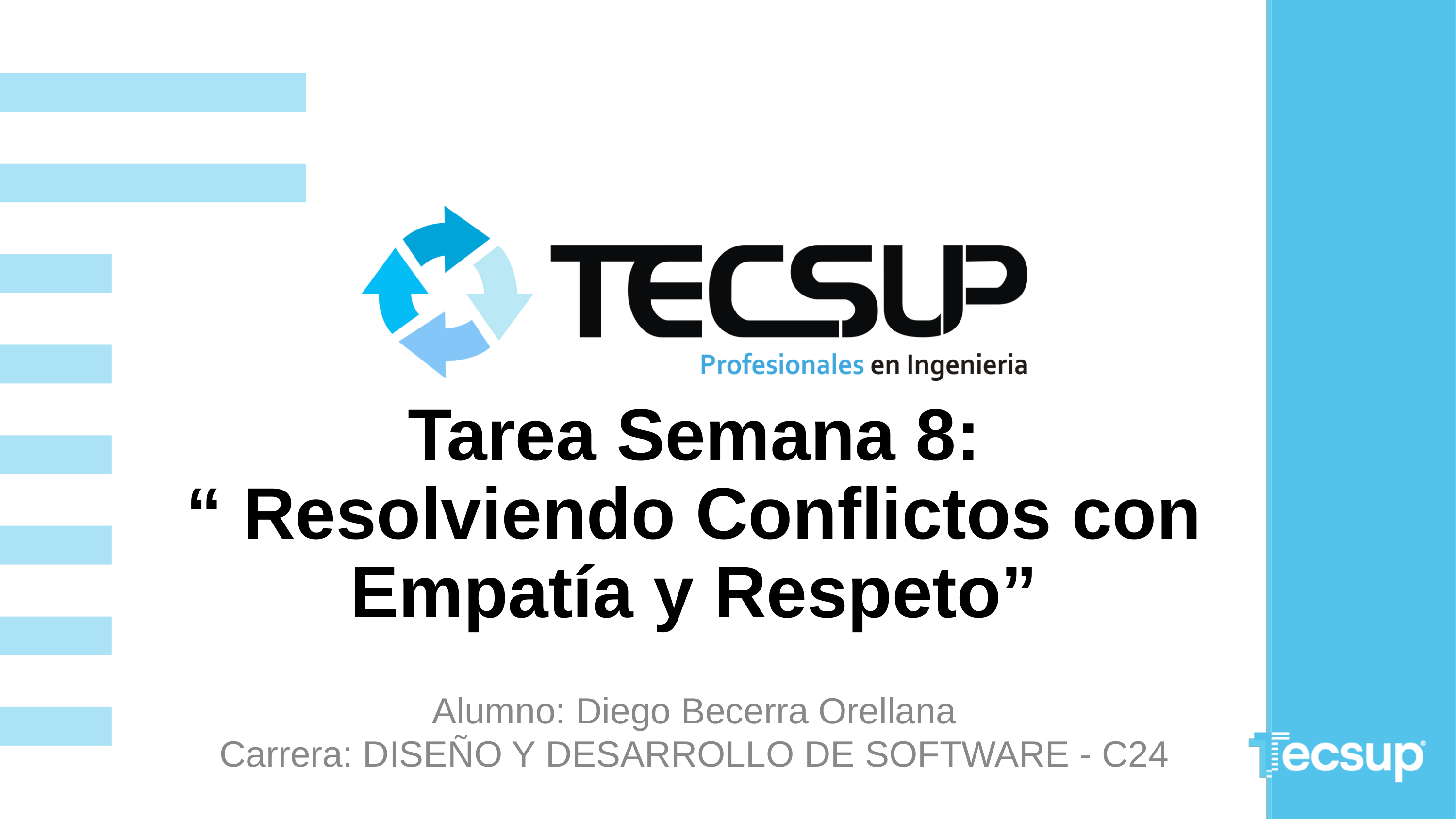

Tarea Semana 8:
“ Resolviendo Conflictos con Empatía y Respeto”
Alumno: Diego Becerra Orellana
Carrera: DISEÑO Y DESARROLLO DE SOFTWARE - C24